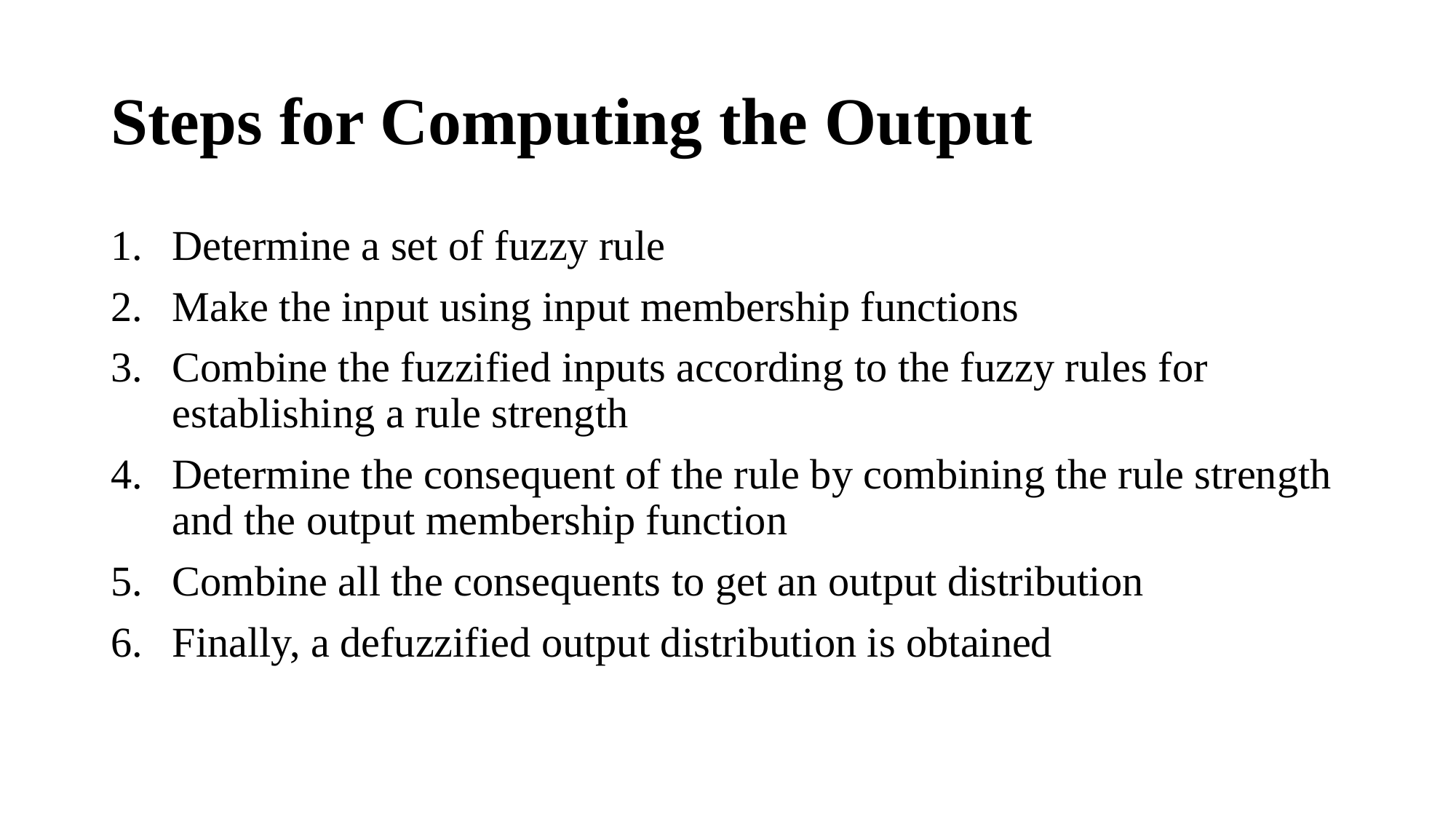

# Steps for Computing the Output
Determine a set of fuzzy rule
Make the input using input membership functions
Combine the fuzzified inputs according to the fuzzy rules for establishing a rule strength
Determine the consequent of the rule by combining the rule strength and the output membership function
Combine all the consequents to get an output distribution
Finally, a defuzzified output distribution is obtained